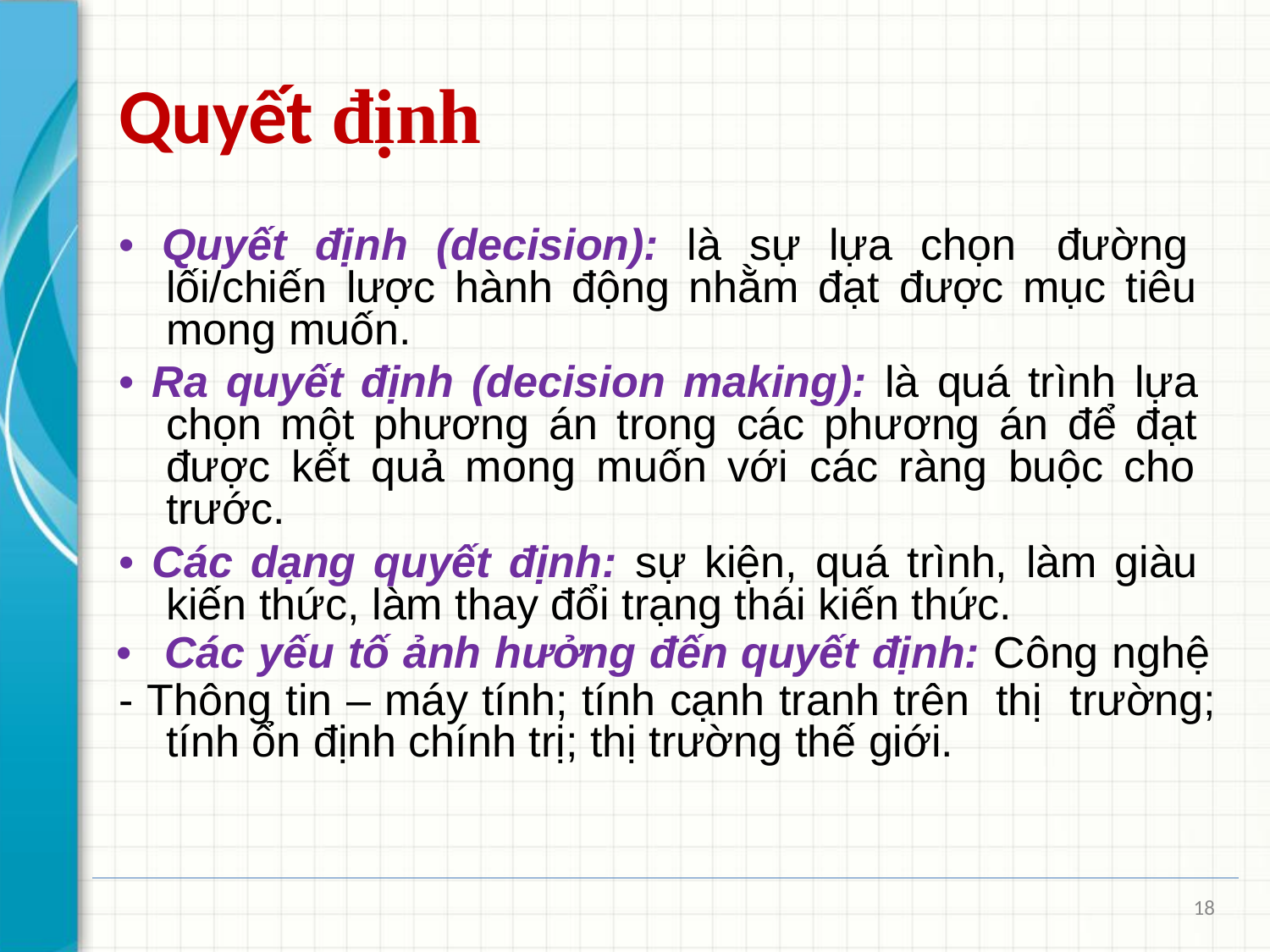

# Quyết định
• Quyết định (decision): là sự lựa chọn đường  lối/chiến lược hành động nhằm đạt được mục tiêu  mong muốn.
• Ra quyết định (decision making): là quá trình lựa  chọn một phương án trong các phương án để đạt  được kết quả mong muốn với các ràng buộc cho  trước.
• Các dạng quyết định: sự kiện, quá trình, làm giàu  kiến thức, làm thay đổi trạng thái kiến thức.
• Các yếu tố ảnh hưởng đến quyết định: Công nghệ
- Thông tin – máy tính; tính cạnh tranh trên thị  trường; tính ổn định chính trị; thị trường thế giới.

18